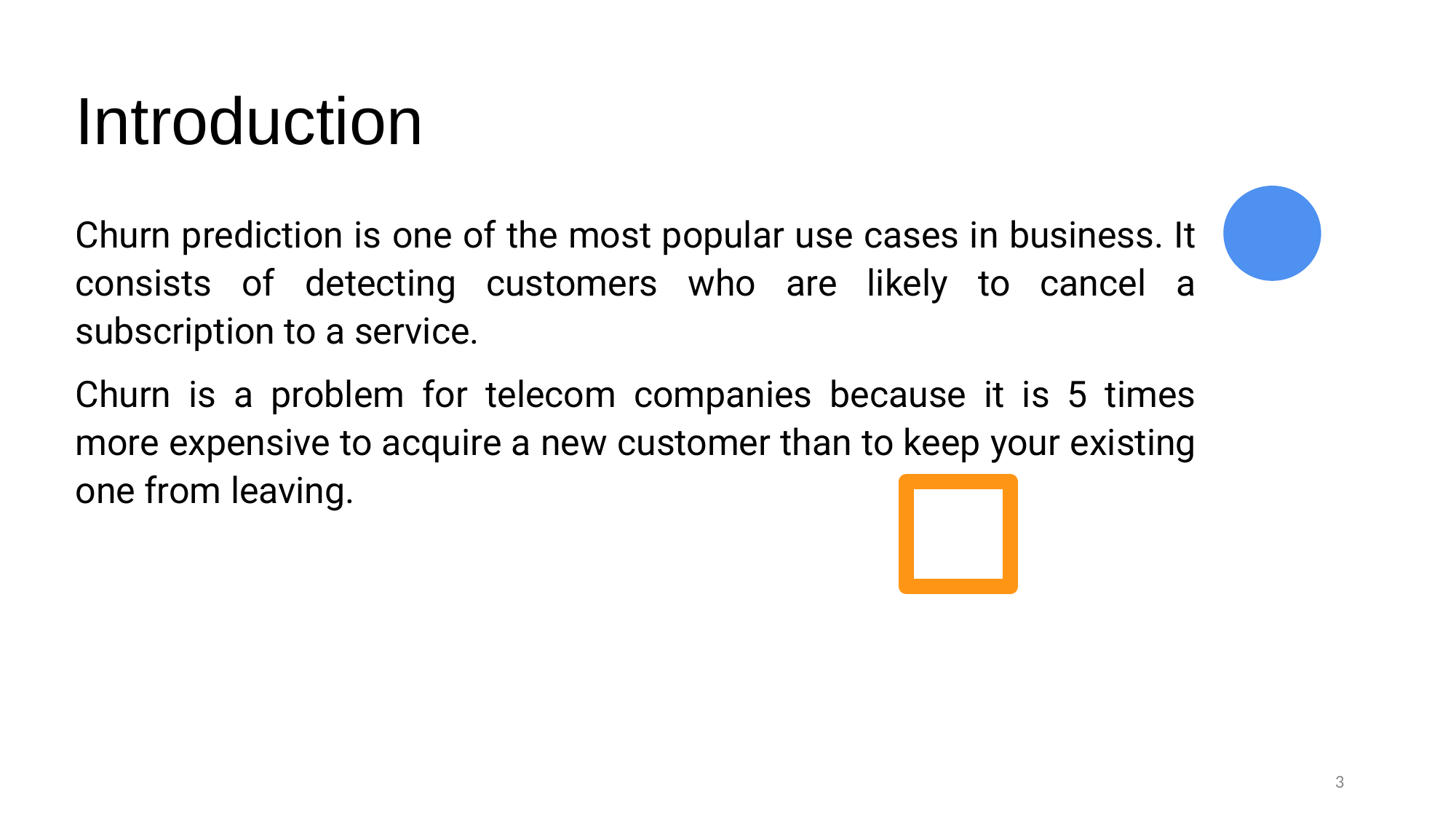

# Introduction
Churn prediction is one of the most popular use cases in business. It consists of detecting customers who are likely to cancel a subscription to a service.
Churn is a problem for telecom companies because it is 5 times more expensive to acquire a new customer than to keep your existing one from leaving.
3